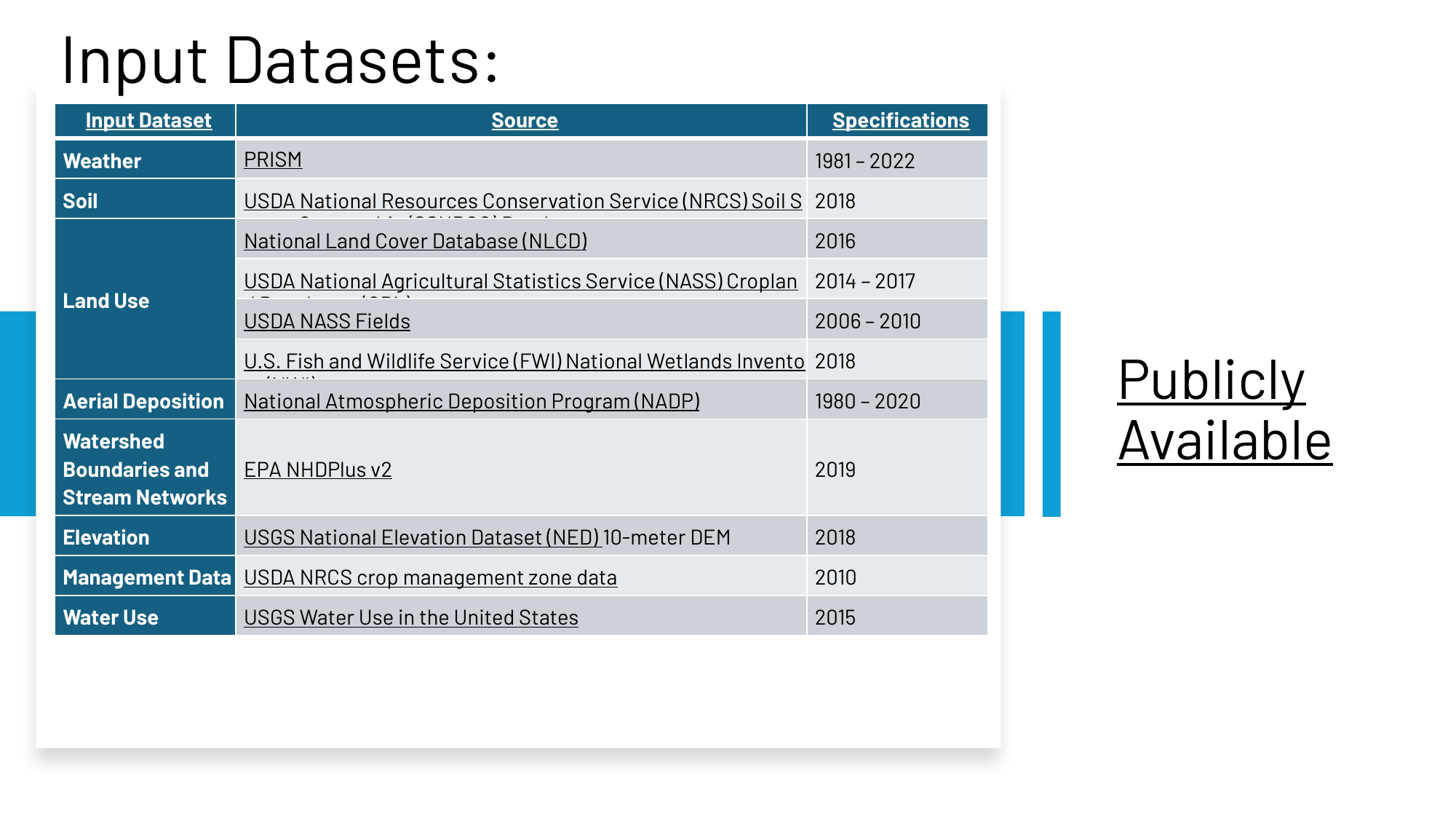

Input Datasets:

| Input Dataset | Source | Specifications |
| --- | --- | --- |
| Weather | PRISM | 1981 – 2022 |
| Soil | USDA National Resources Conservation Service (NRCS) Soil Survey Geographic (SSURGO) Database | 2018 |
| Land Use | National Land Cover Database (NLCD) | 2016 |
|  | USDA National Agricultural Statistics Service (NASS) Cropland Data Layer (CDL) | 2014 – 2017 |
|  | USDA NASS Fields | 2006 – 2010 |
|  | U.S. Fish and Wildlife Service (FWI) National Wetlands Inventory (NWI) | 2018 |
| Aerial Deposition | National Atmospheric Deposition Program (NADP) | 1980 – 2020 |
| Watershed Boundaries and Stream Networks | EPA NHDPlus v2 | 2019 |
| Elevation | USGS National Elevation Dataset (NED) 10-meter DEM | 2018 |
| Management Data | USDA NRCS crop management zone data | 2010 |
| Water Use | USGS Water Use in the United States | 2015 |
# Publicly Available